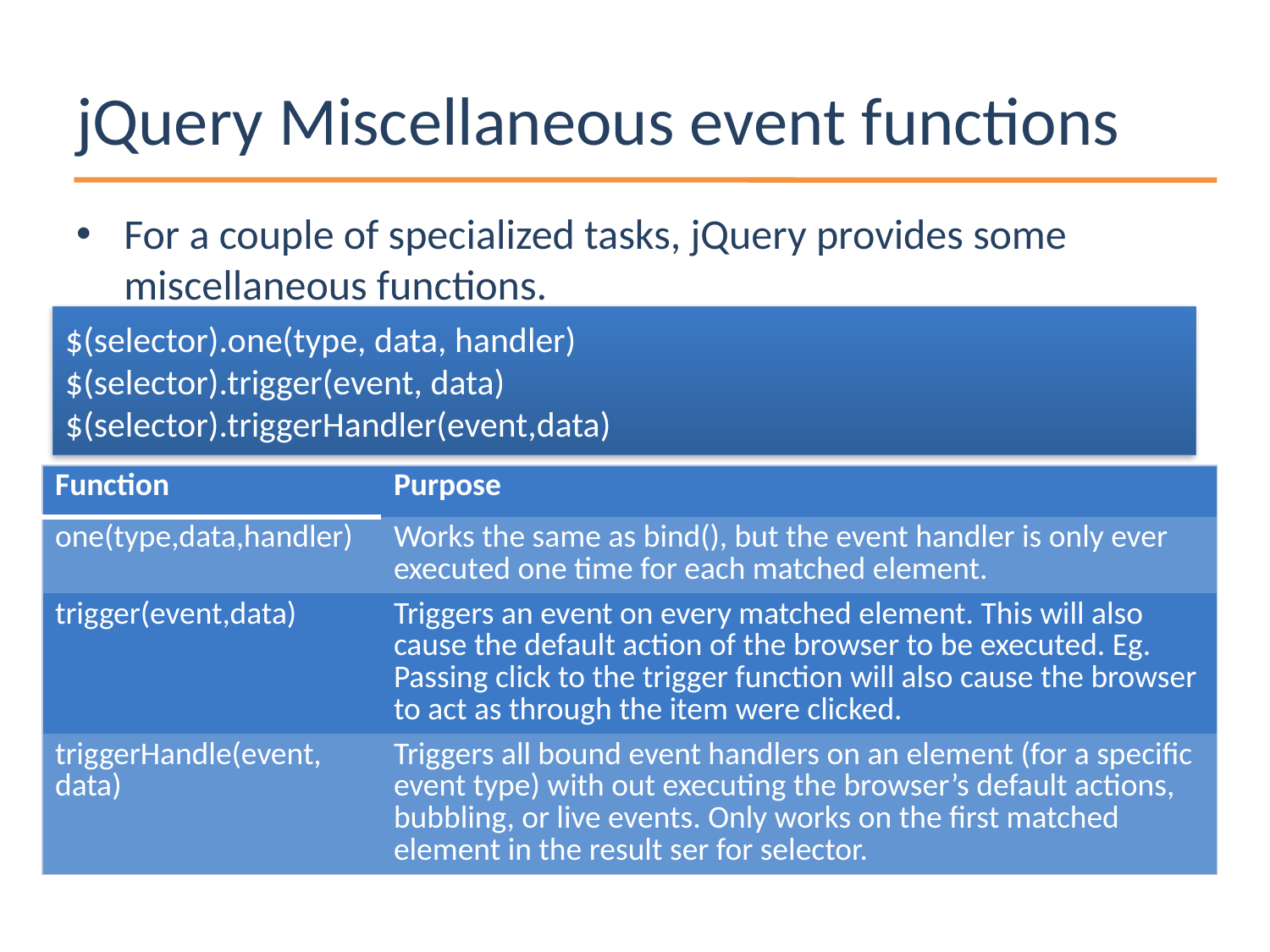

# jQuery Miscellaneous event functions
For a couple of specialized tasks, jQuery provides some miscellaneous functions.
$(selector).one(type, data, handler)
$(selector).trigger(event, data)
$(selector).triggerHandler(event,data)
| Function | Purpose |
| --- | --- |
| one(type,data,handler) | Works the same as bind(), but the event handler is only ever executed one time for each matched element. |
| trigger(event,data) | Triggers an event on every matched element. This will also cause the default action of the browser to be executed. Eg. Passing click to the trigger function will also cause the browser to act as through the item were clicked. |
| triggerHandle(event, data) | Triggers all bound event handlers on an element (for a specific event type) with out executing the browser’s default actions, bubbling, or live events. Only works on the first matched element in the result ser for selector. |